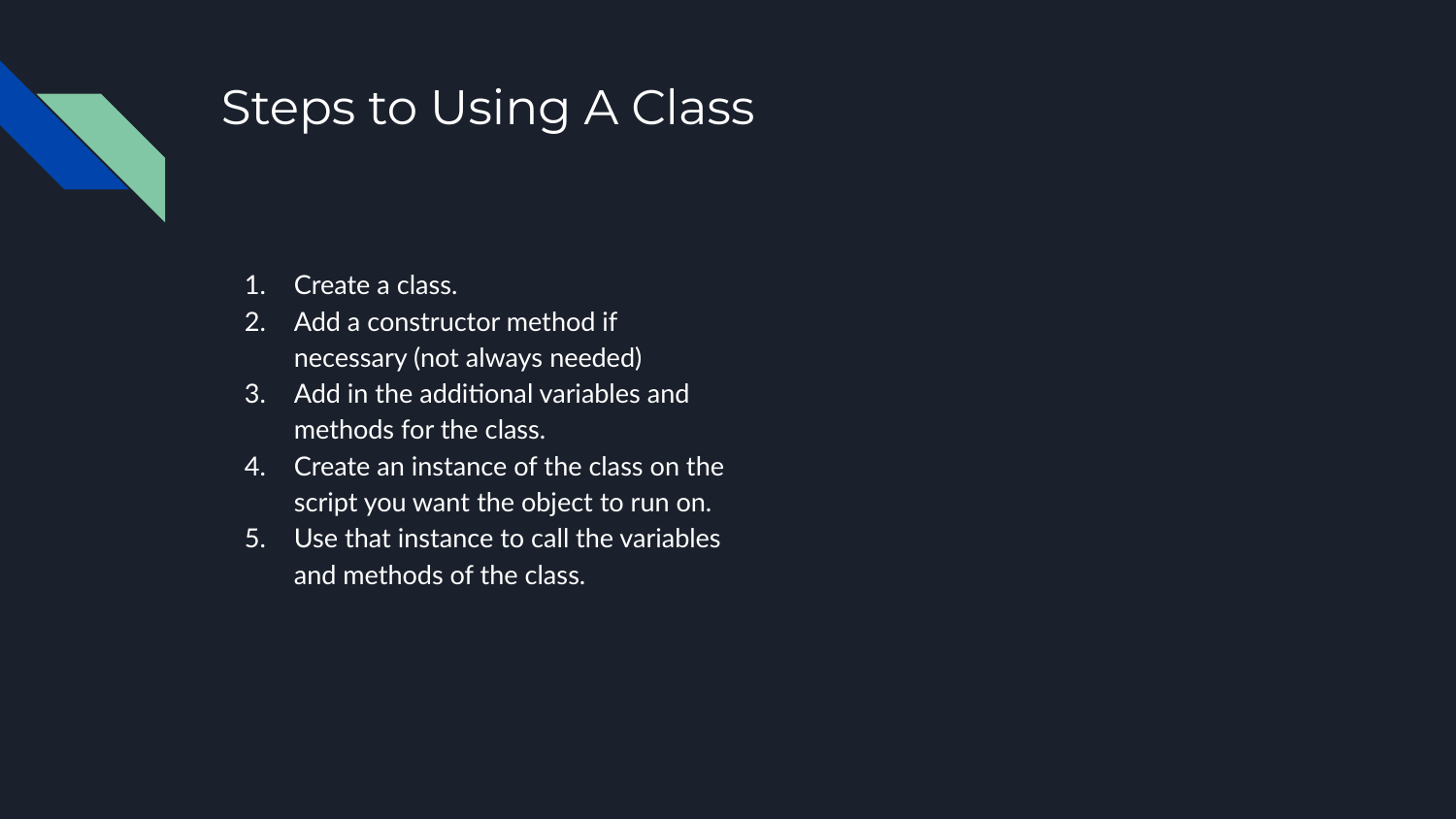

# Steps to Using A Class
Create a class.
Add a constructor method if necessary (not always needed)
Add in the additional variables and methods for the class.
Create an instance of the class on the script you want the object to run on.
Use that instance to call the variables and methods of the class.